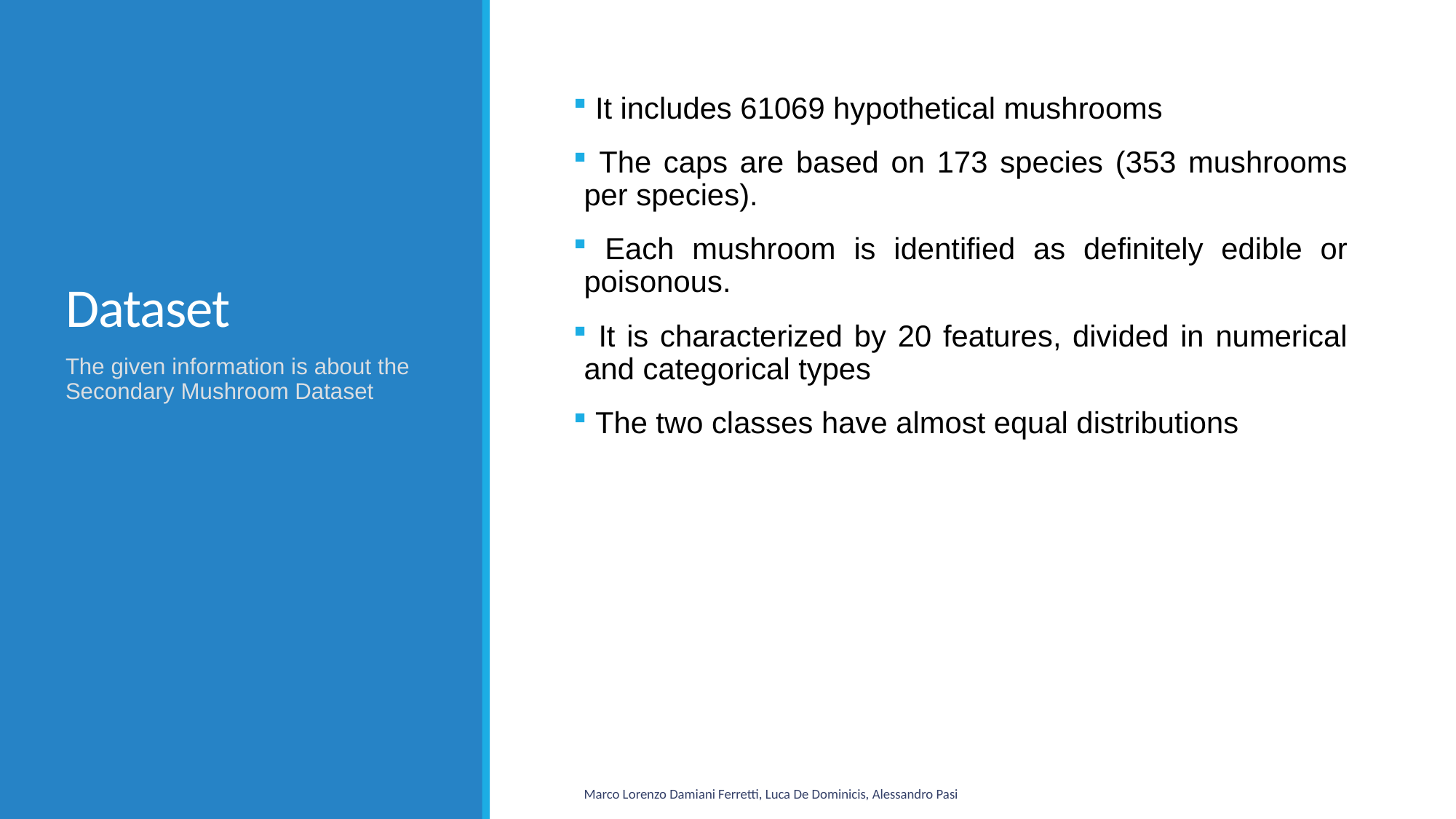

# Dataset
 It includes 61069 hypothetical mushrooms
 The caps are based on 173 species (353 mushrooms per species).
 Each mushroom is identified as definitely edible or poisonous.
 It is characterized by 20 features, divided in numerical and categorical types
 The two classes have almost equal distributions

The given information is about the Secondary Mushroom Dataset
Marco Lorenzo Damiani Ferretti, Luca De Dominicis, Alessandro Pasi